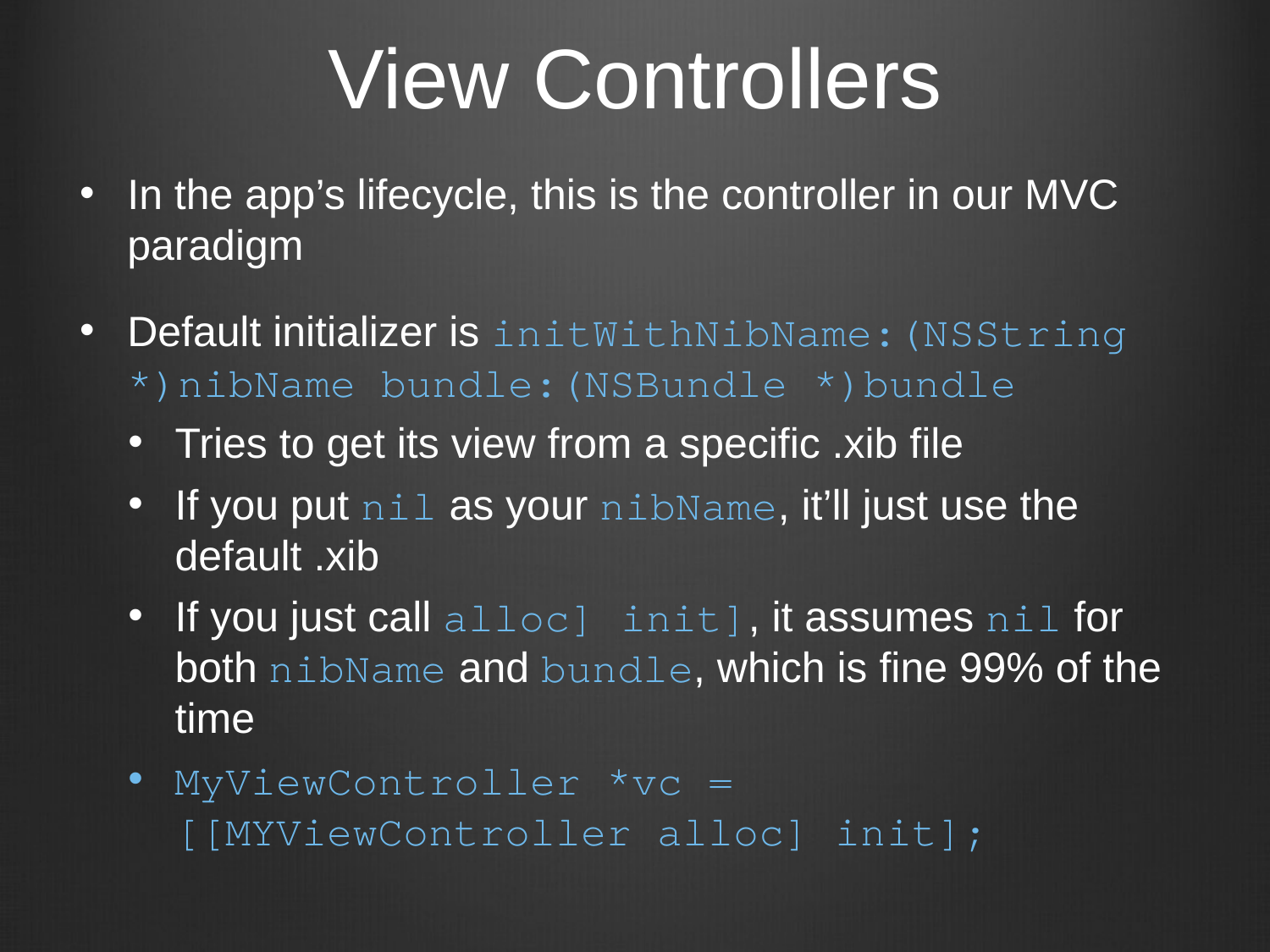

# View Controllers
In the app’s lifecycle, this is the controller in our MVC paradigm
Default initializer is initWithNibName:(NSString *)nibName bundle:(NSBundle *)bundle
Tries to get its view from a specific .xib file
If you put nil as your nibName, it’ll just use the default .xib
If you just call alloc] init], it assumes nil for both nibName and bundle, which is fine 99% of the time
MyViewController *vc = [[MYViewController alloc] init];